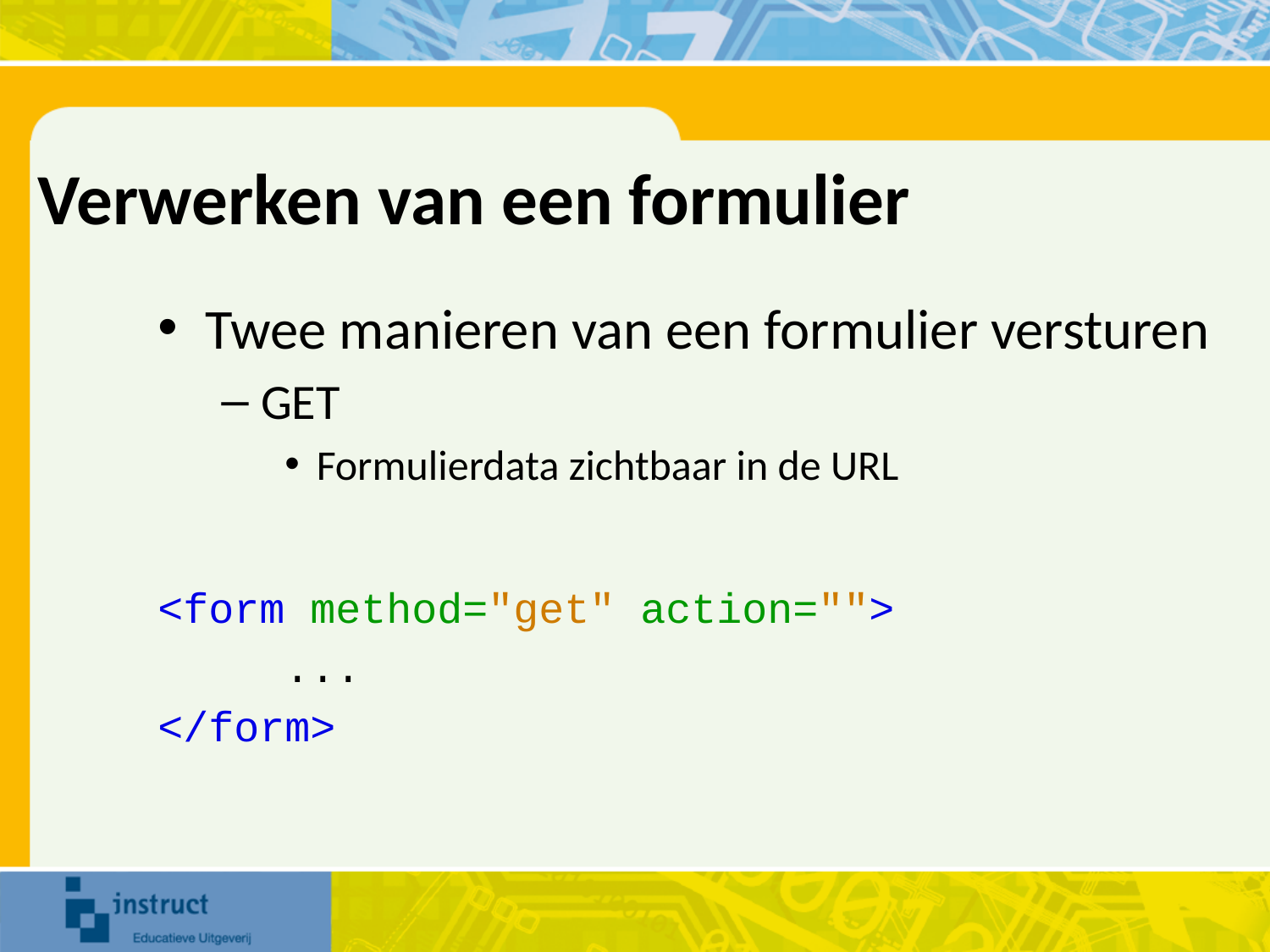

# Verwerken van een formulier
Twee manieren van een formulier versturen
GET
Formulierdata zichtbaar in de URL

<form method="get" action="">
	...
</form>